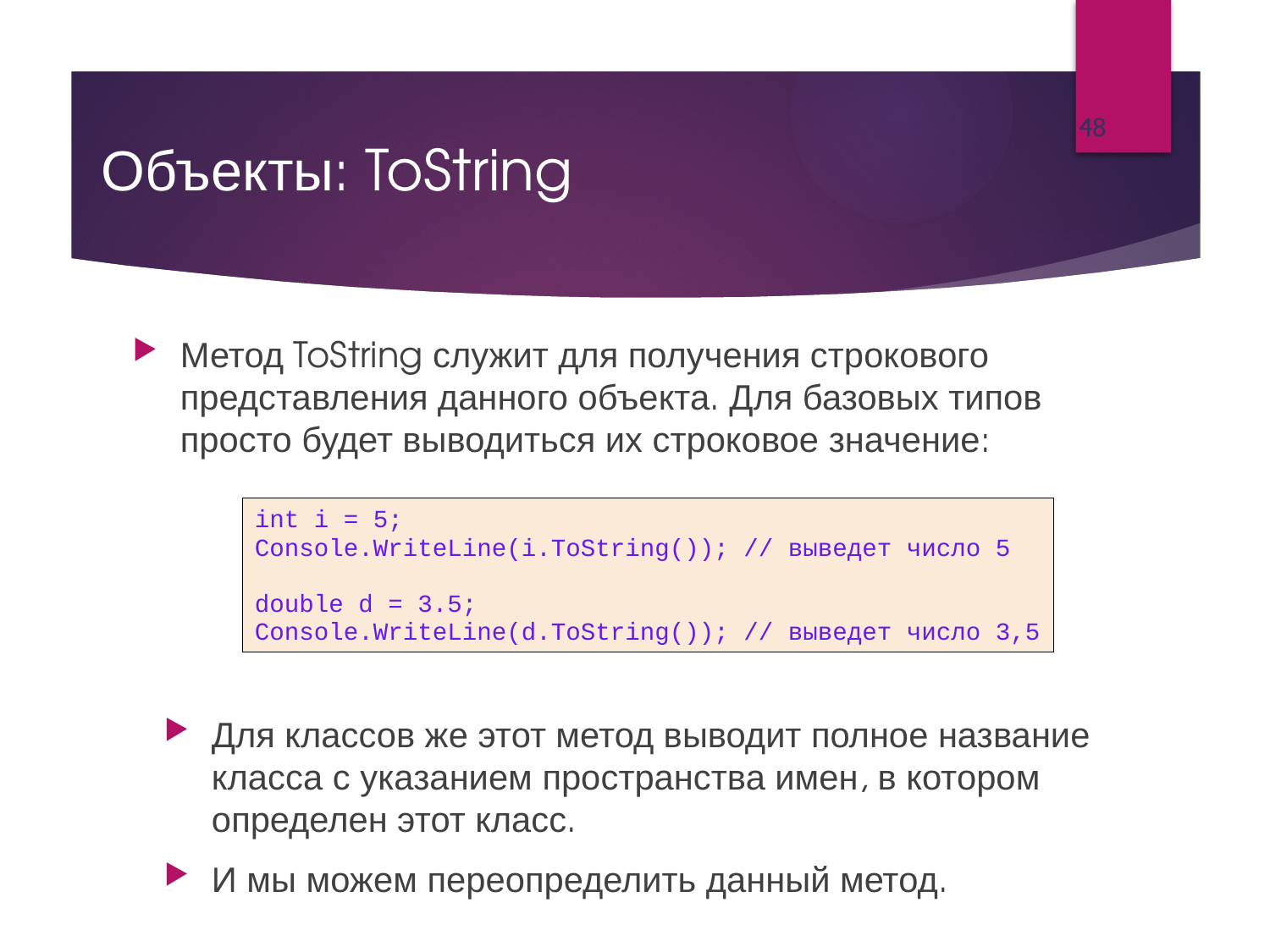

48
# Объекты: ToString
Метод ToString служит для получения строкового представления данного объекта. Для базовых типов просто будет выводиться их строковое значение:
int i = 5;
Console.WriteLine(i.ToString()); // выведет число 5

double d = 3.5;
Console.WriteLine(d.ToString()); // выведет число 3,5
Для классов же этот метод выводит полное название класса с указанием пространства имен, в котором определен этот класс.
И мы можем переопределить данный метод.